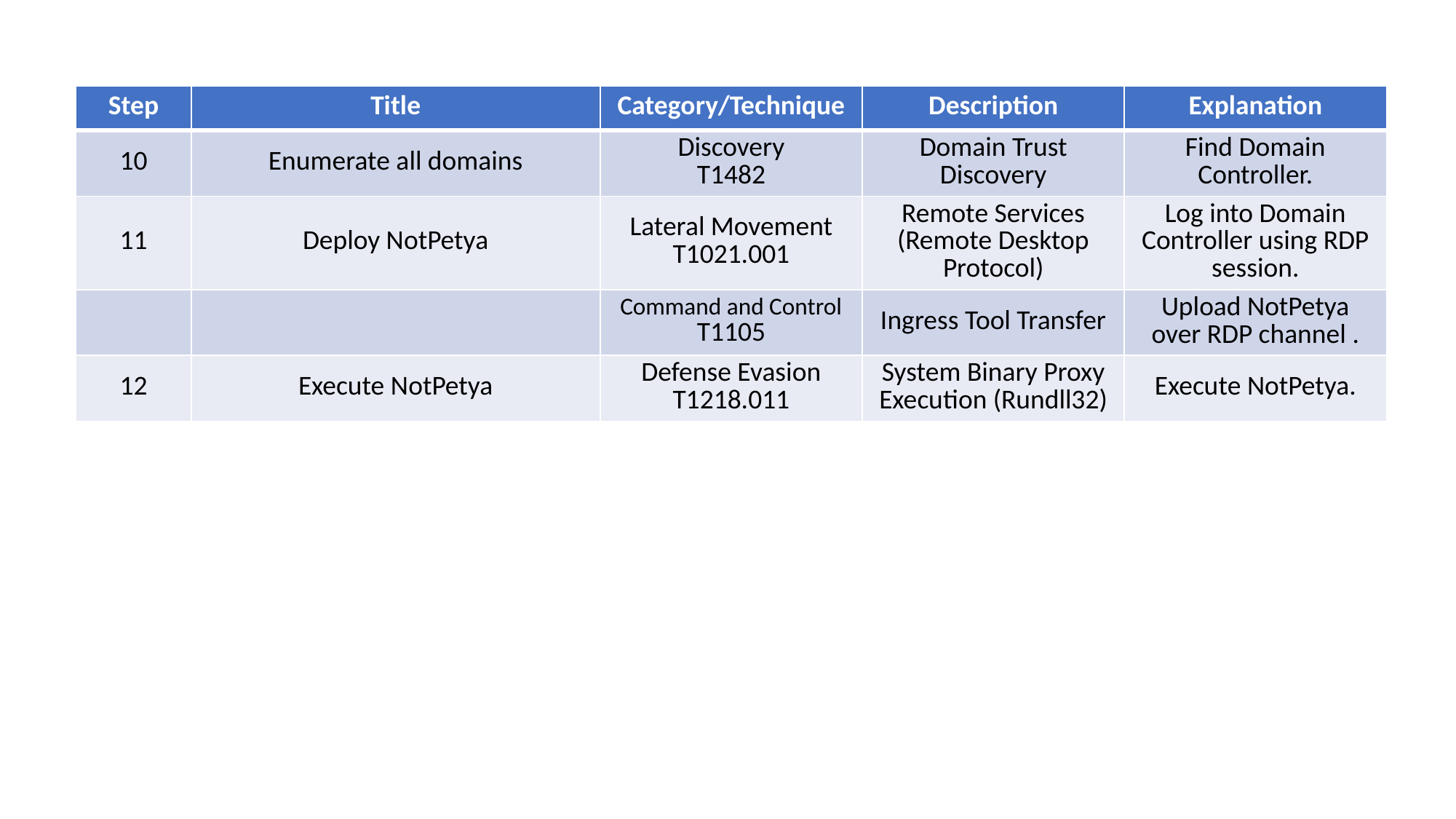

| Step | Title | Category/Technique | Description | Explanation |
| --- | --- | --- | --- | --- |
| 10 | Enumerate all domains | Discovery T1482 | Domain Trust Discovery | Find Domain Controller. |
| 11 | Deploy NotPetya | Lateral Movement T1021.001 | Remote Services (Remote Desktop Protocol) | Log into Domain Controller using RDP session. |
|  |  | Command and Control T1105 | Ingress Tool Transfer | Upload NotPetya over RDP channel . |
| 12 | Execute NotPetya | Defense Evasion T1218.011 | System Binary Proxy Execution (Rundll32) | Execute NotPetya. |